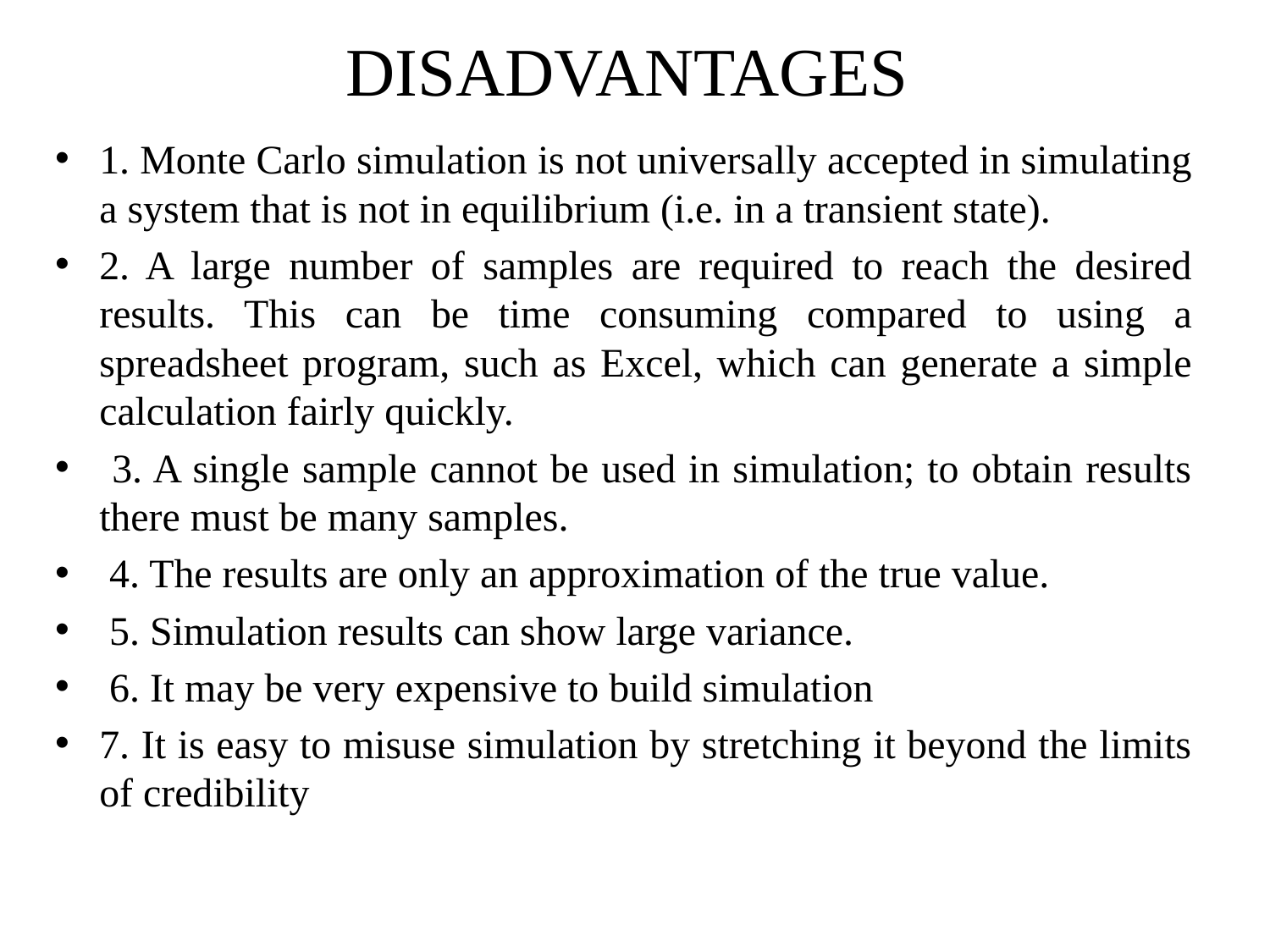

# DISADVANTAGES
1. Monte Carlo simulation is not universally accepted in simulating a system that is not in equilibrium (i.e. in a transient state).
2. A large number of samples are required to reach the desired results. This can be time consuming compared to using a spreadsheet program, such as Excel, which can generate a simple calculation fairly quickly.
 3. A single sample cannot be used in simulation; to obtain results there must be many samples.
 4. The results are only an approximation of the true value.
 5. Simulation results can show large variance.
 6. It may be very expensive to build simulation
7. It is easy to misuse simulation by stretching it beyond the limits of credibility